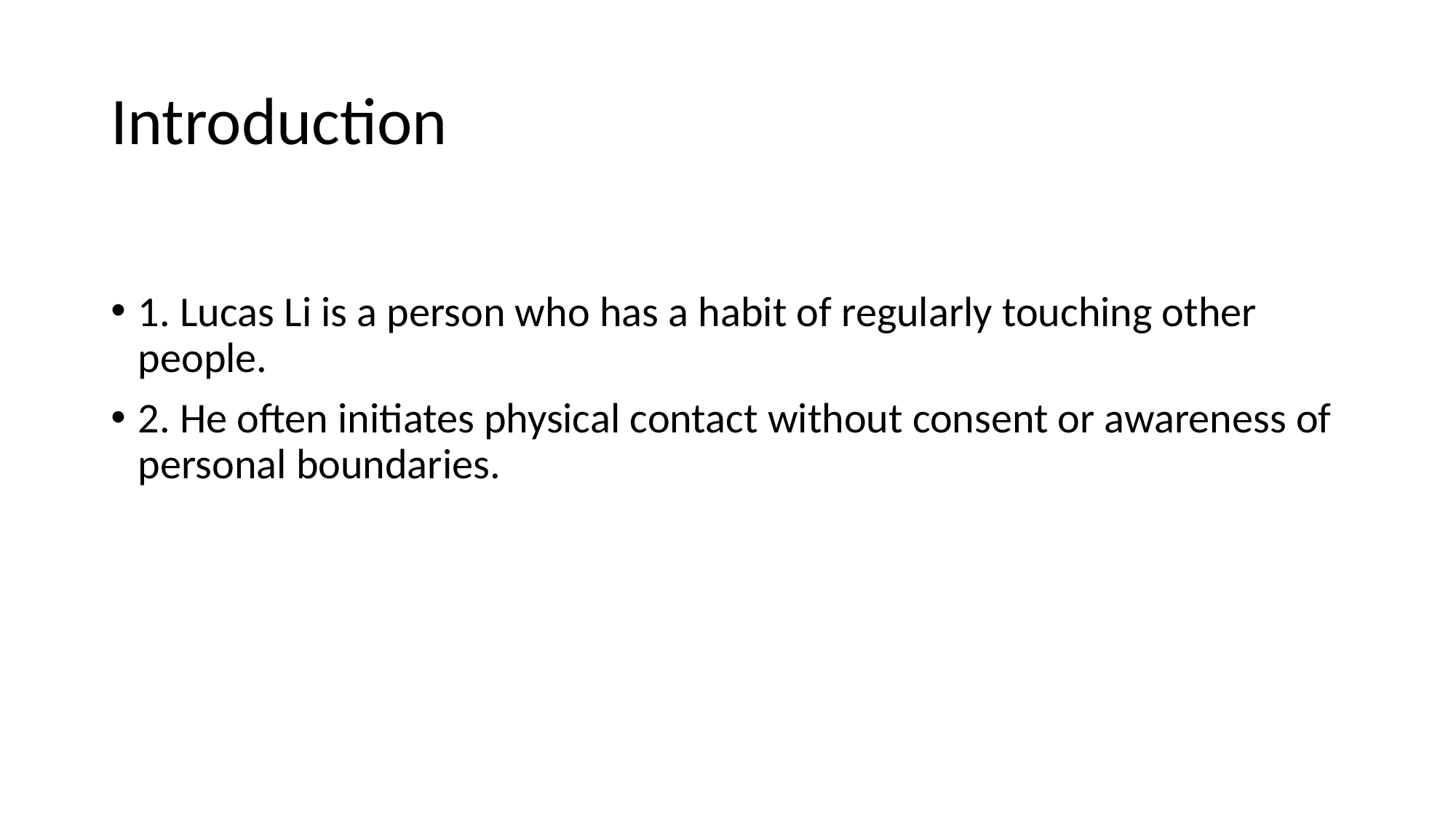

# Introduction

1. Lucas Li is a person who has a habit of regularly touching other people.
2. He often initiates physical contact without consent or awareness of personal boundaries.